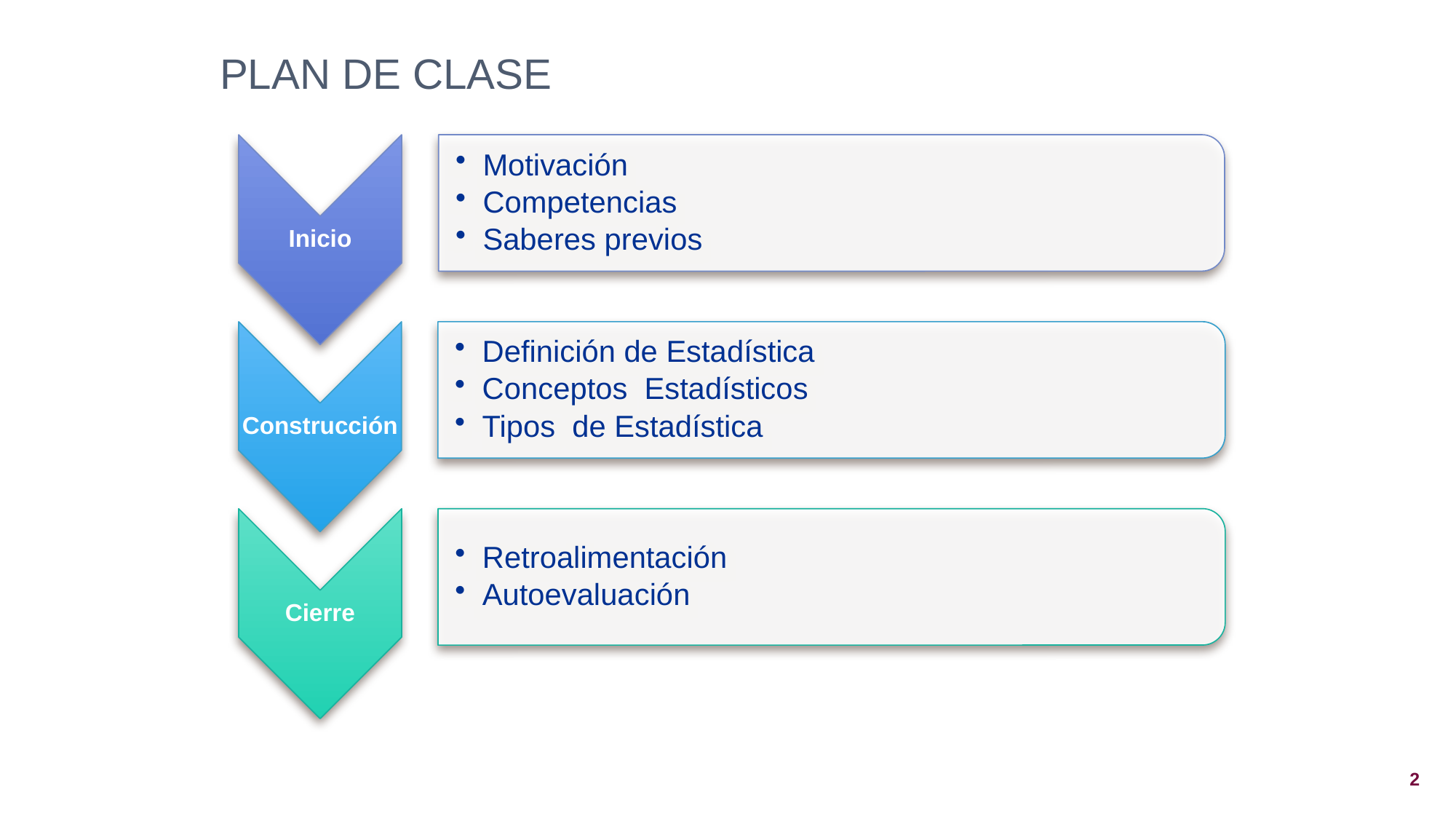

# PLAN DE CLASE
Inicio
Motivación
Competencias
Saberes previos
Construcción
Definición de Estadística
Conceptos  Estadísticos
Tipos  de Estadística
Cierre
Retroalimentación
Autoevaluación
2